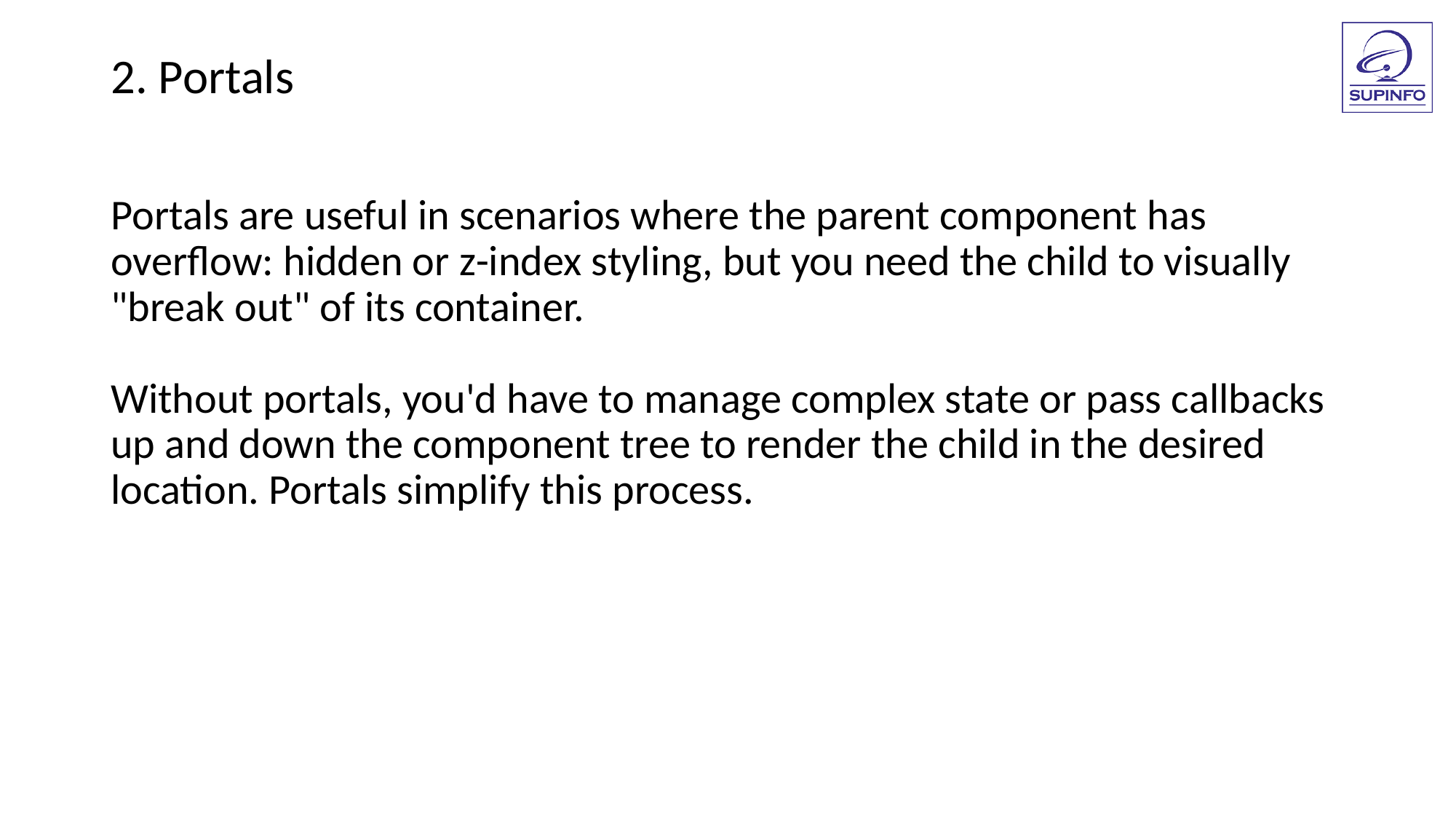

2. Portals
Portals are useful in scenarios where the parent component has overflow: hidden or z-index styling, but you need the child to visually "break out" of its container.

Without portals, you'd have to manage complex state or pass callbacks up and down the component tree to render the child in the desired location. Portals simplify this process.